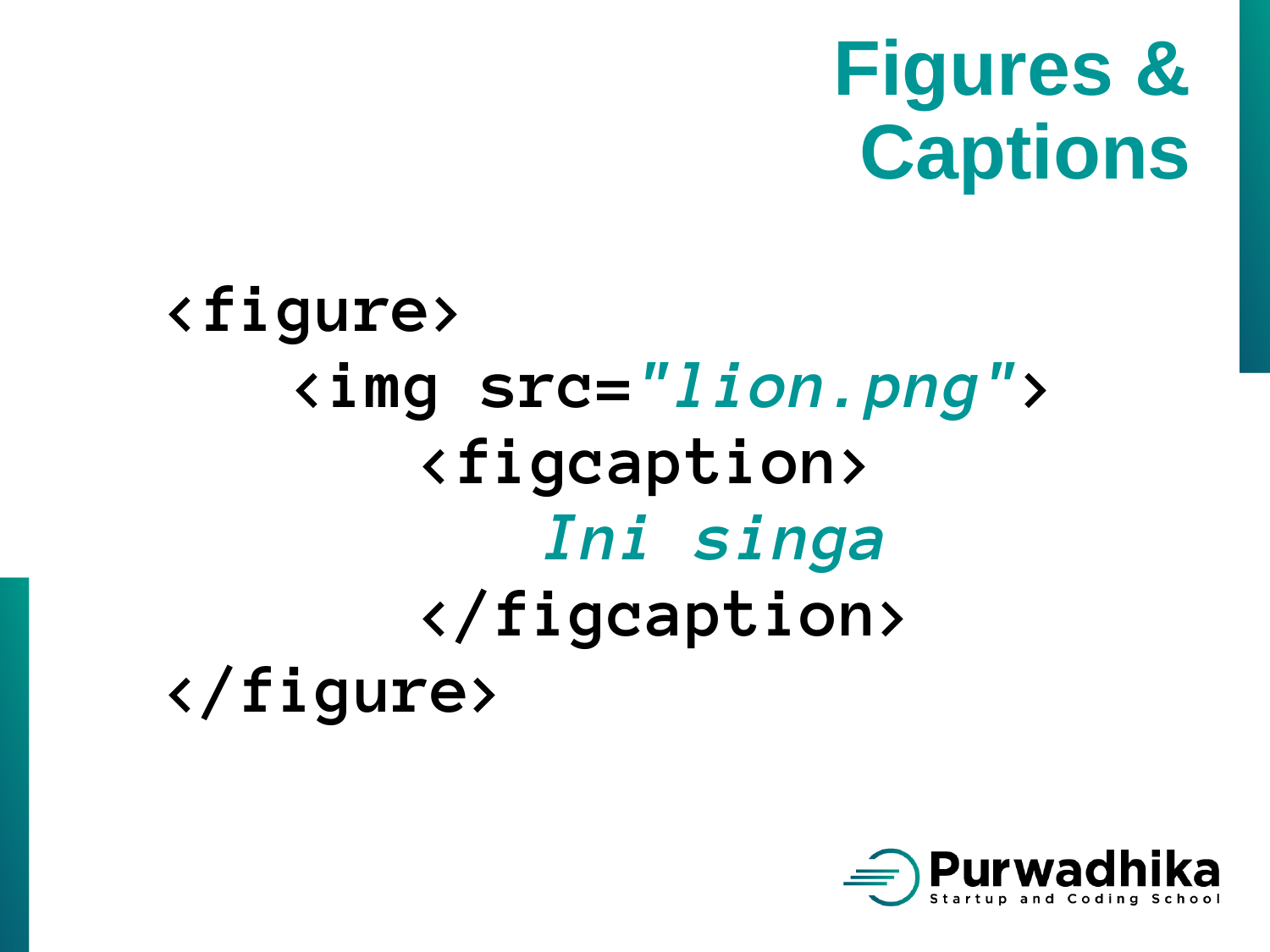

Figures &
Captions

<figure>
	<img src="lion.png">
		<figcaption>
			Ini singa
		</figcaption>
</figure>